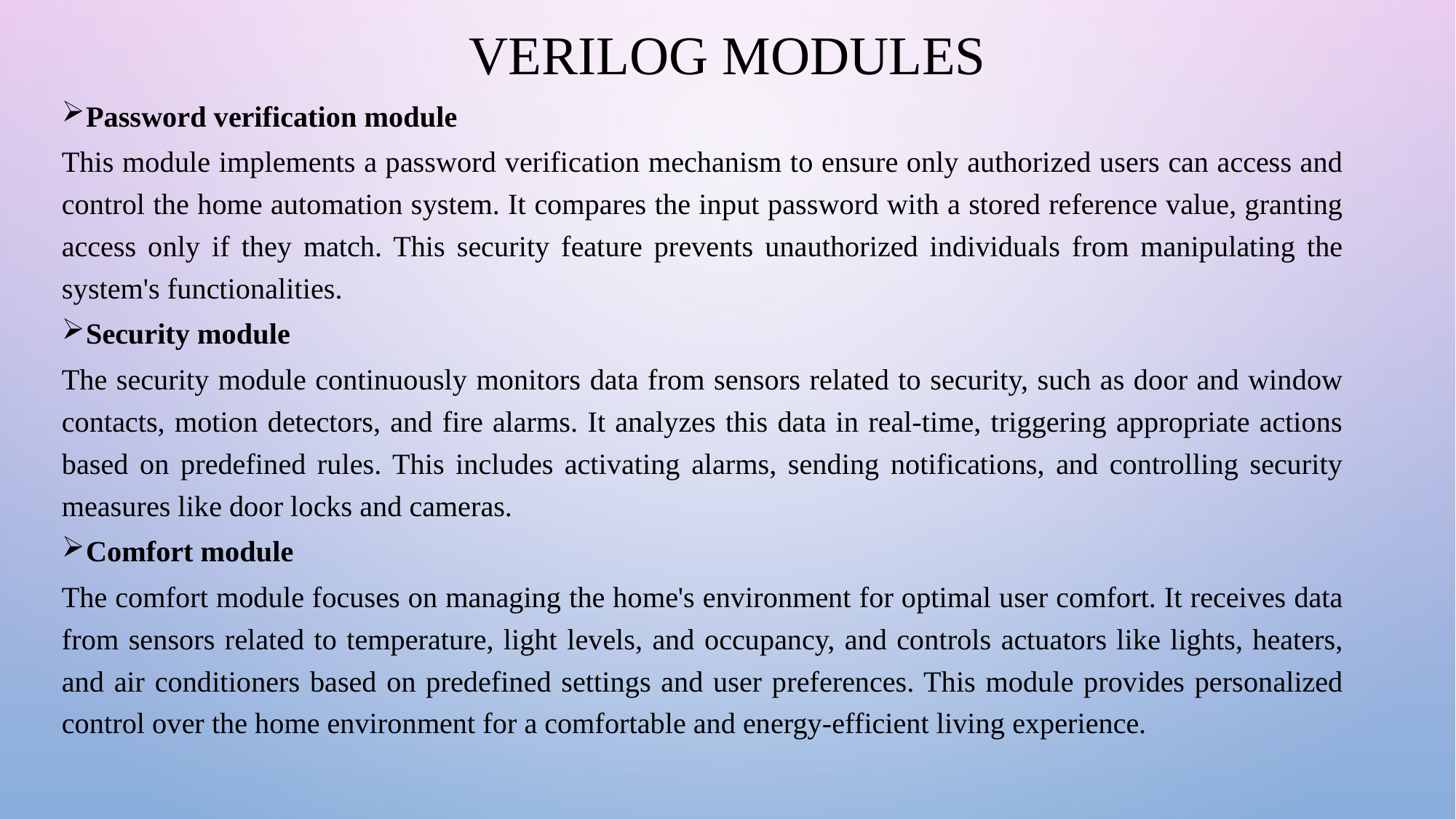

# VERILOG MODULES
Password verification module
This module implements a password verification mechanism to ensure only authorized users can access and control the home automation system. It compares the input password with a stored reference value, granting access only if they match. This security feature prevents unauthorized individuals from manipulating the system's functionalities.
Security module
The security module continuously monitors data from sensors related to security, such as door and window contacts, motion detectors, and fire alarms. It analyzes this data in real-time, triggering appropriate actions based on predefined rules. This includes activating alarms, sending notifications, and controlling security measures like door locks and cameras.
Comfort module
The comfort module focuses on managing the home's environment for optimal user comfort. It receives data from sensors related to temperature, light levels, and occupancy, and controls actuators like lights, heaters, and air conditioners based on predefined settings and user preferences. This module provides personalized control over the home environment for a comfortable and energy-efficient living experience.